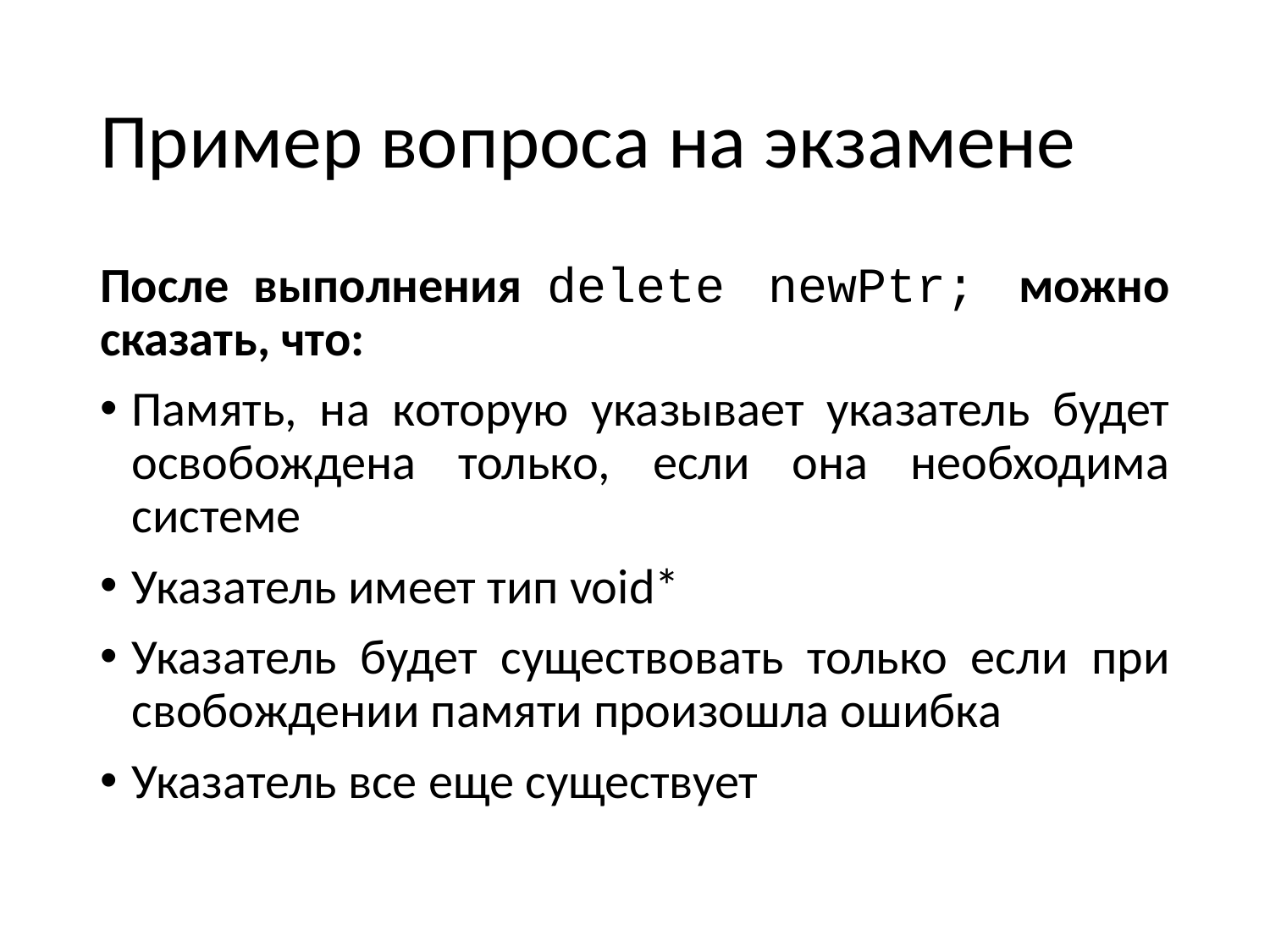

# Пример вопроса на экзамене
После выполнения delete newPtr; можно сказать, что:
Память, на которую указывает указатель будет освобождена только, если она необходима системе
Указатель имеет тип void*
Указатель будет существовать только если при свобождении памяти произошла ошибка
Указатель все еще существует